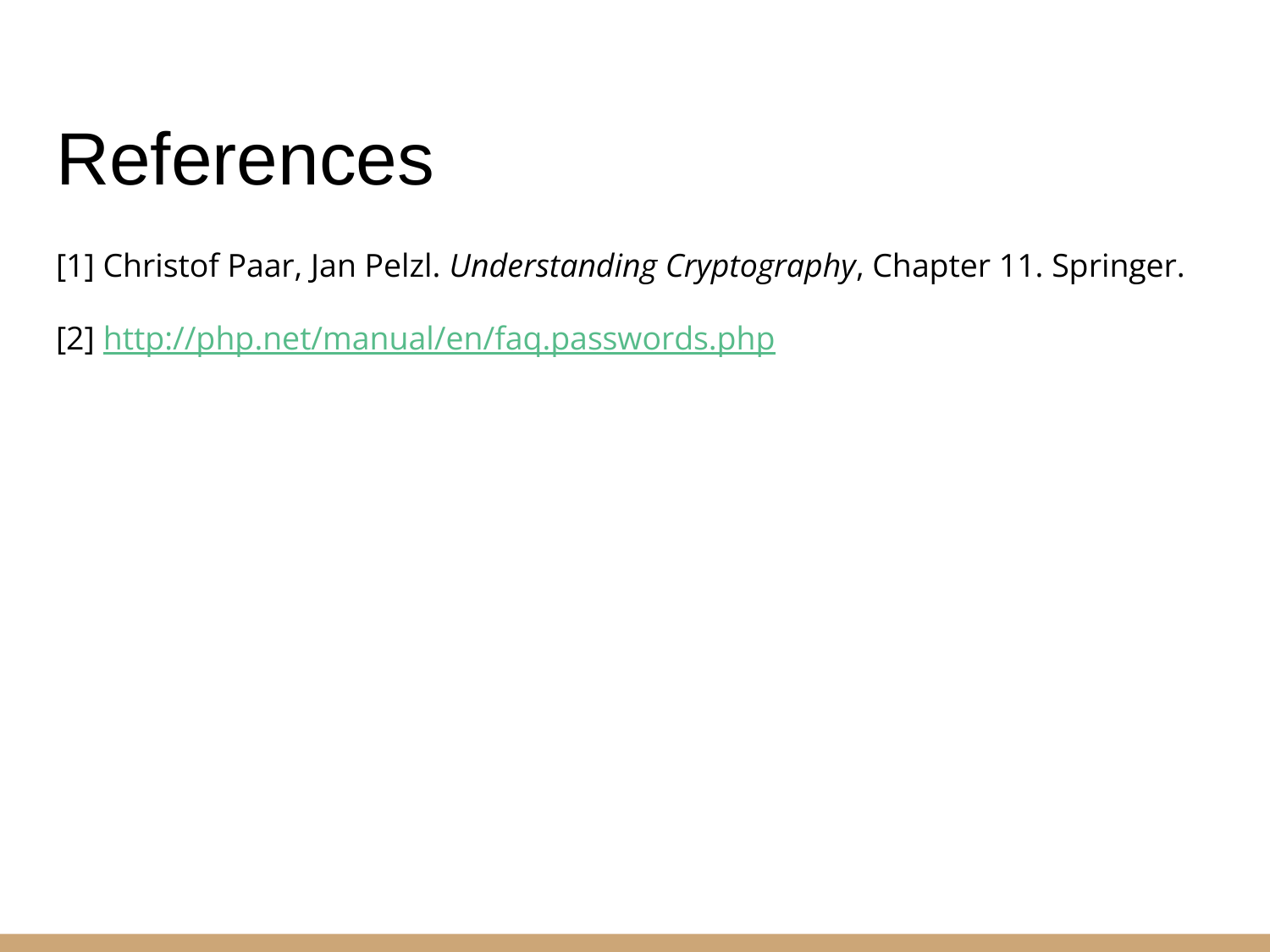

# References
[1] Christof Paar, Jan Pelzl. Understanding Cryptography, Chapter 11. Springer.
[2] http://php.net/manual/en/faq.passwords.php